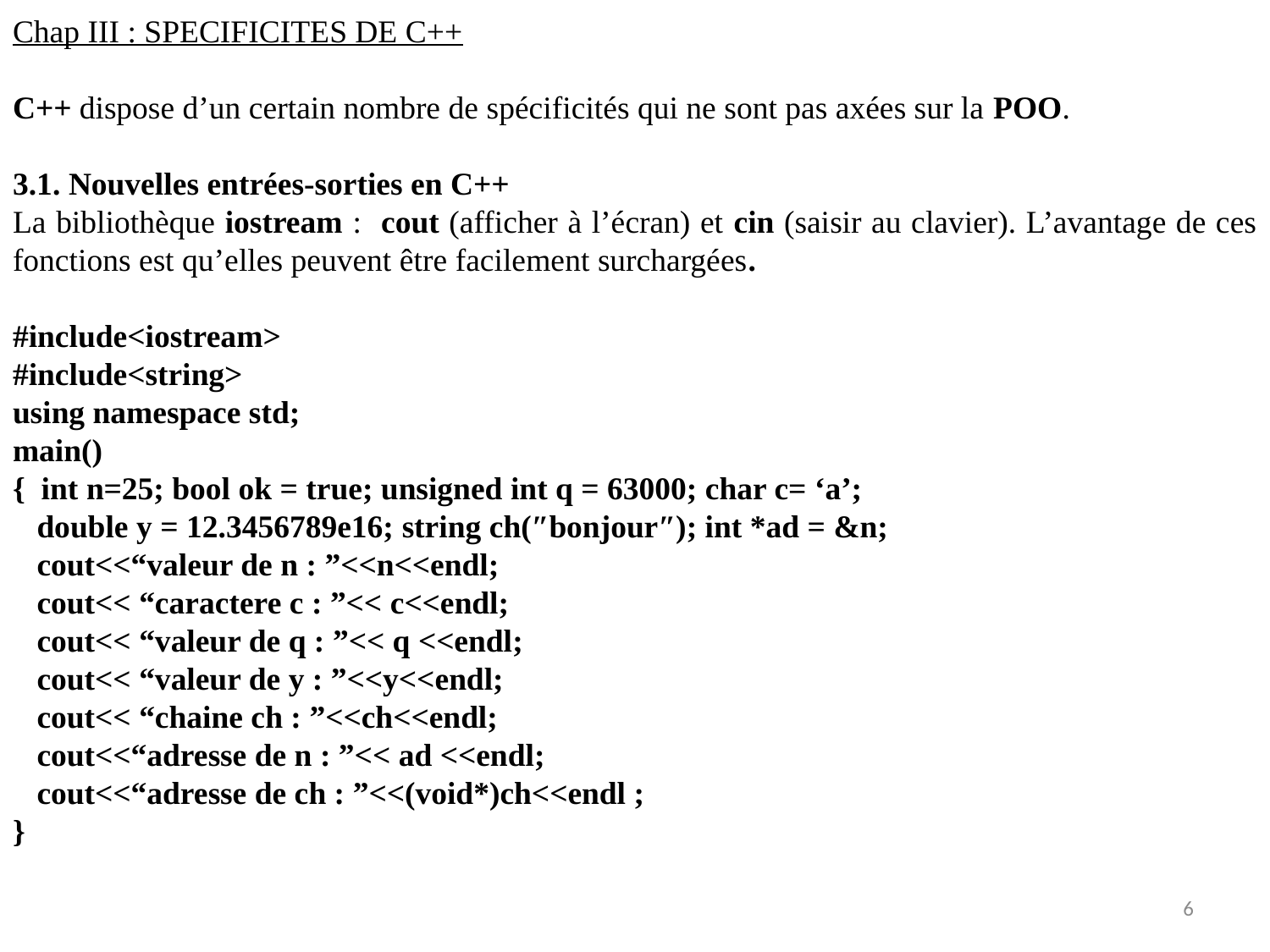

Chap III : SPECIFICITES DE C++

C++ dispose d’un certain nombre de spécificités qui ne sont pas axées sur la POO.

3.1. Nouvelles entrées-sorties en C++
La bibliothèque iostream :  cout (afficher à l’écran) et cin (saisir au clavier). L’avantage de ces fonctions est qu’elles peuvent être facilement surchargées.

#include<iostream>
#include<string>
using namespace std;
main()
{  int n=25; bool ok = true; unsigned int q = 63000; char c= ‘a’;
   double y = 12.3456789e16; string ch(″bonjour″); int *ad = &n;
   cout<<“valeur de n : ”<<n<<endl;
   cout<< “caractere c : ”<< c<<endl;
   cout<< “valeur de q : ”<< q <<endl;
   cout<< “valeur de y : ”<<y<<endl;
   cout<< “chaine ch : ”<<ch<<endl;
   cout<<“adresse de n : ”<< ad <<endl;
   cout<<“adresse de ch : ”<<(void*)ch<<endl ;
}
6